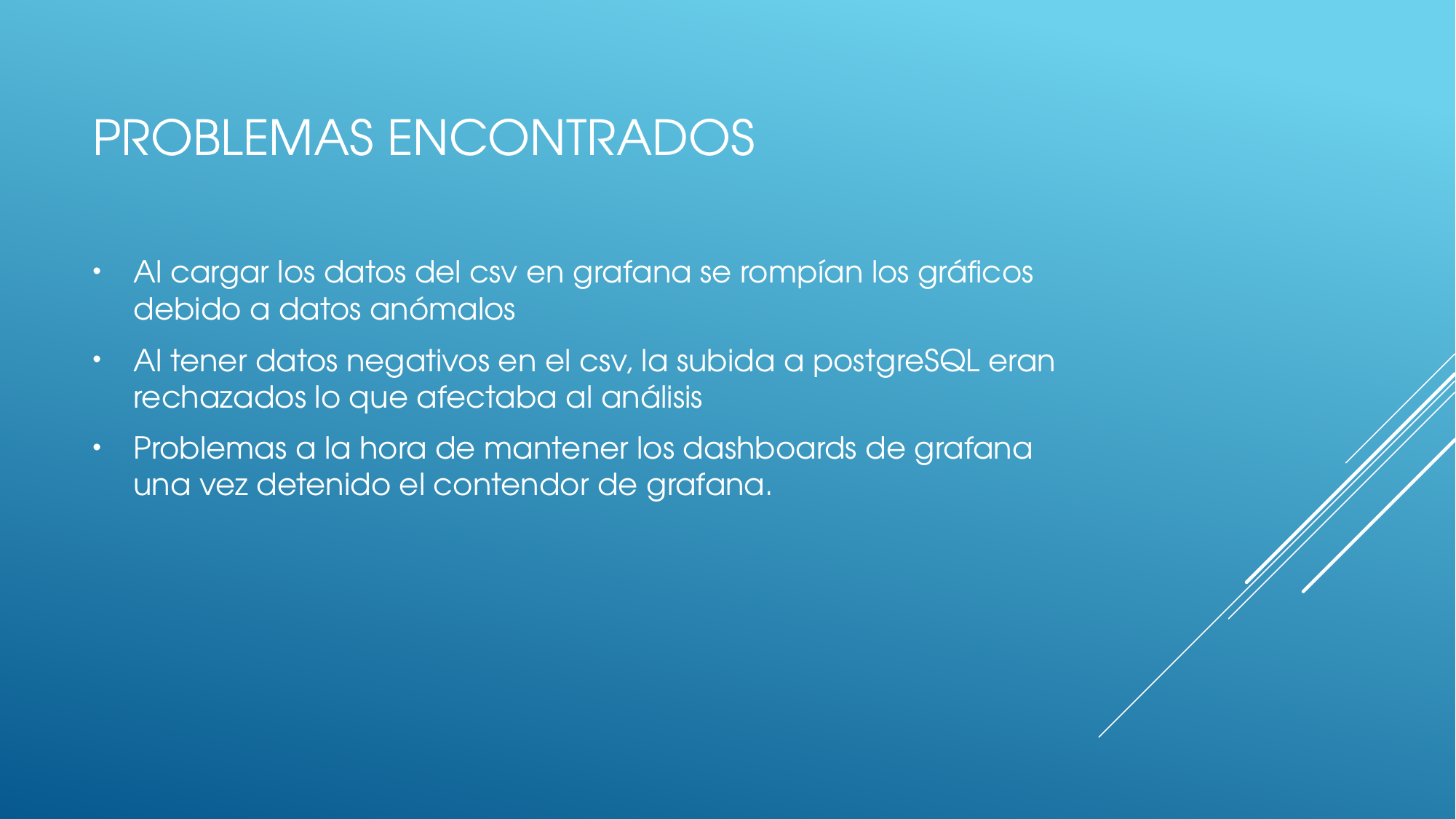

# Problemas encontrados
Al cargar los datos del csv en grafana se rompían los gráficos debido a datos anómalos
Al tener datos negativos en el csv, la subida a postgreSQL eran rechazados lo que afectaba al análisis
Problemas a la hora de mantener los dashboards de grafana una vez detenido el contendor de grafana.